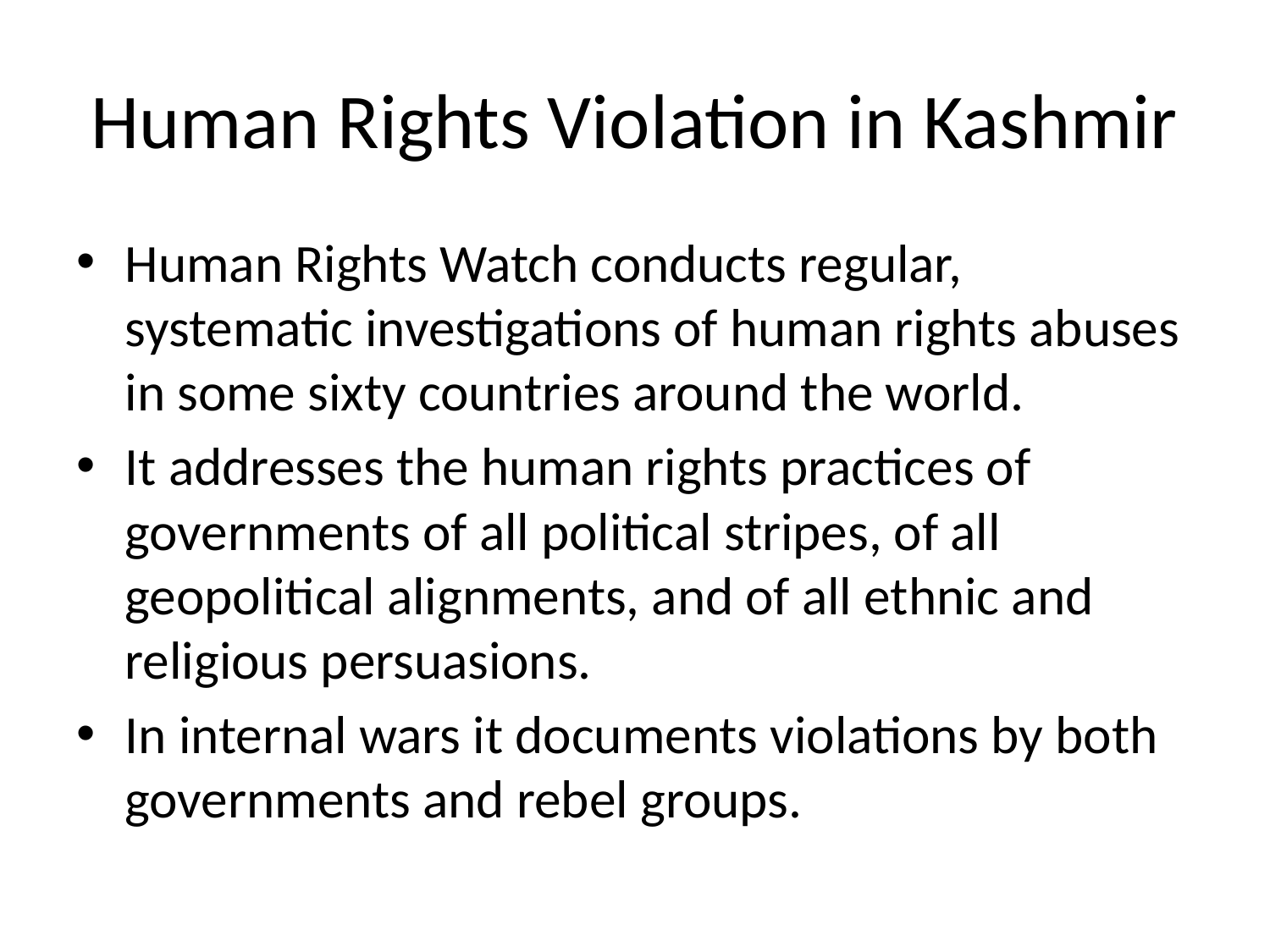

# Human Rights Violation in Kashmir
Human Rights Watch conducts regular, systematic investigations of human rights abuses in some sixty countries around the world.
It addresses the human rights practices of governments of all political stripes, of all geopolitical alignments, and of all ethnic and religious persuasions.
In internal wars it documents violations by both governments and rebel groups.